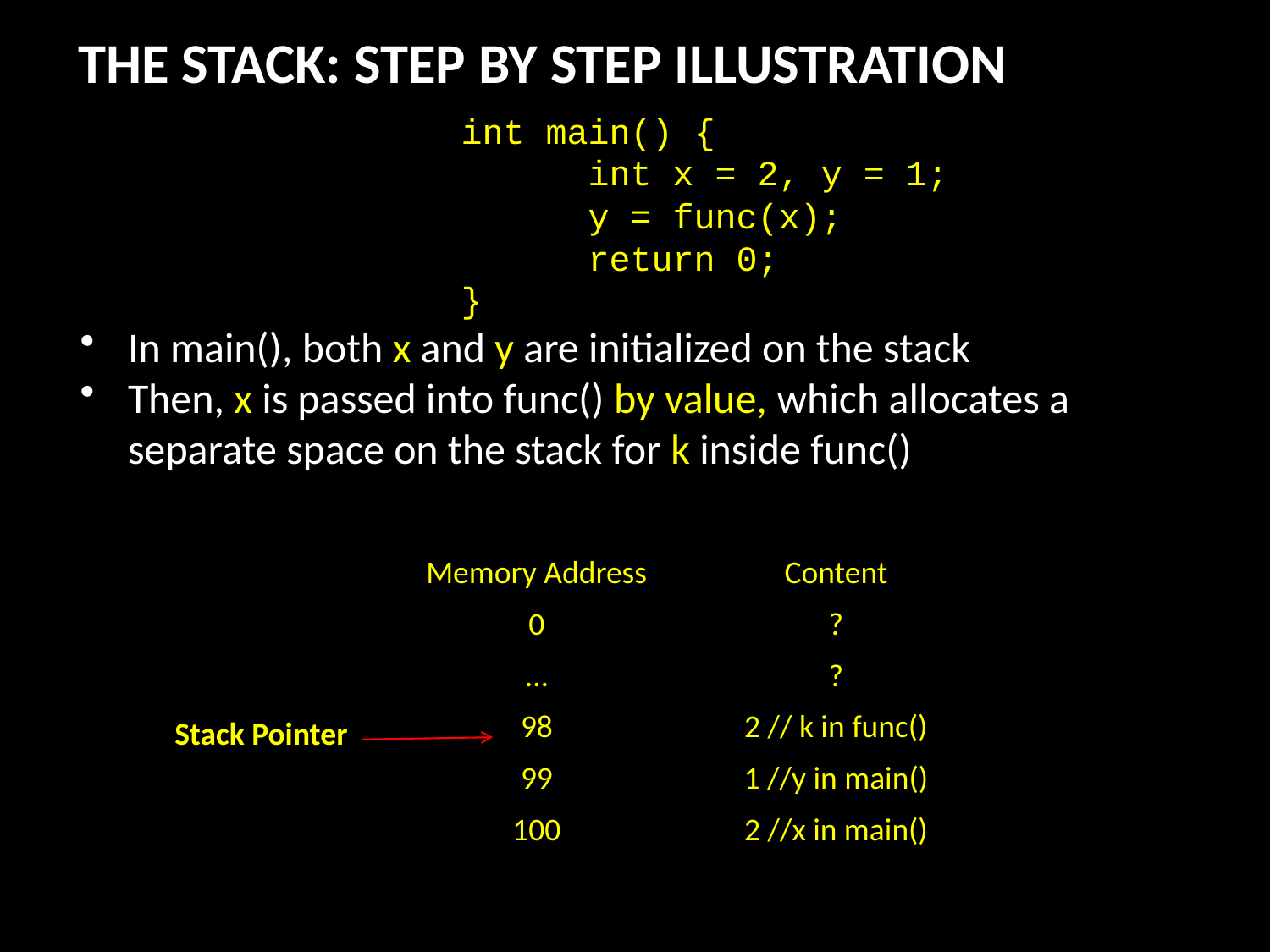

THE STACK: STEP BY STEP ILLUSTRATION
int main() {
	int x = 2, y = 1;
	y = func(x);
	return 0;
}
In main(), both x and y are initialized on the stack
Then, x is passed into func() by value, which allocates a separate space on the stack for k inside func()

| Memory Address | Content |
| --- | --- |
| 0 | ? |
| … | ? |
| 98 | 2 // k in func() |
| 99 | 1 //y in main() |
| 100 | 2 //x in main() |
Stack Pointer